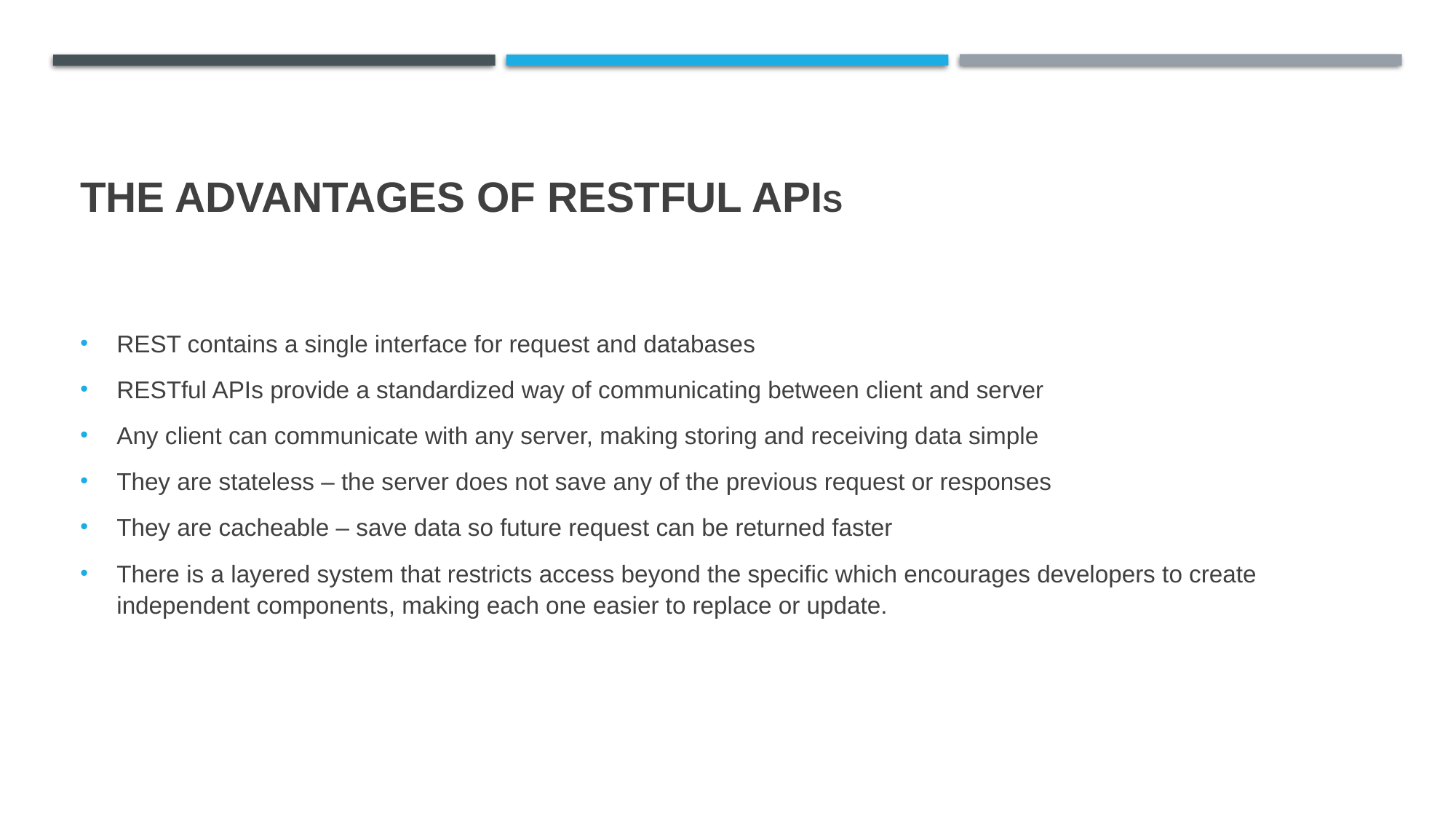

# The advantages of restful apis
REST contains a single interface for request and databases
RESTful APIs provide a standardized way of communicating between client and server
Any client can communicate with any server, making storing and receiving data simple
They are stateless – the server does not save any of the previous request or responses
They are cacheable – save data so future request can be returned faster
There is a layered system that restricts access beyond the specific which encourages developers to create independent components, making each one easier to replace or update.